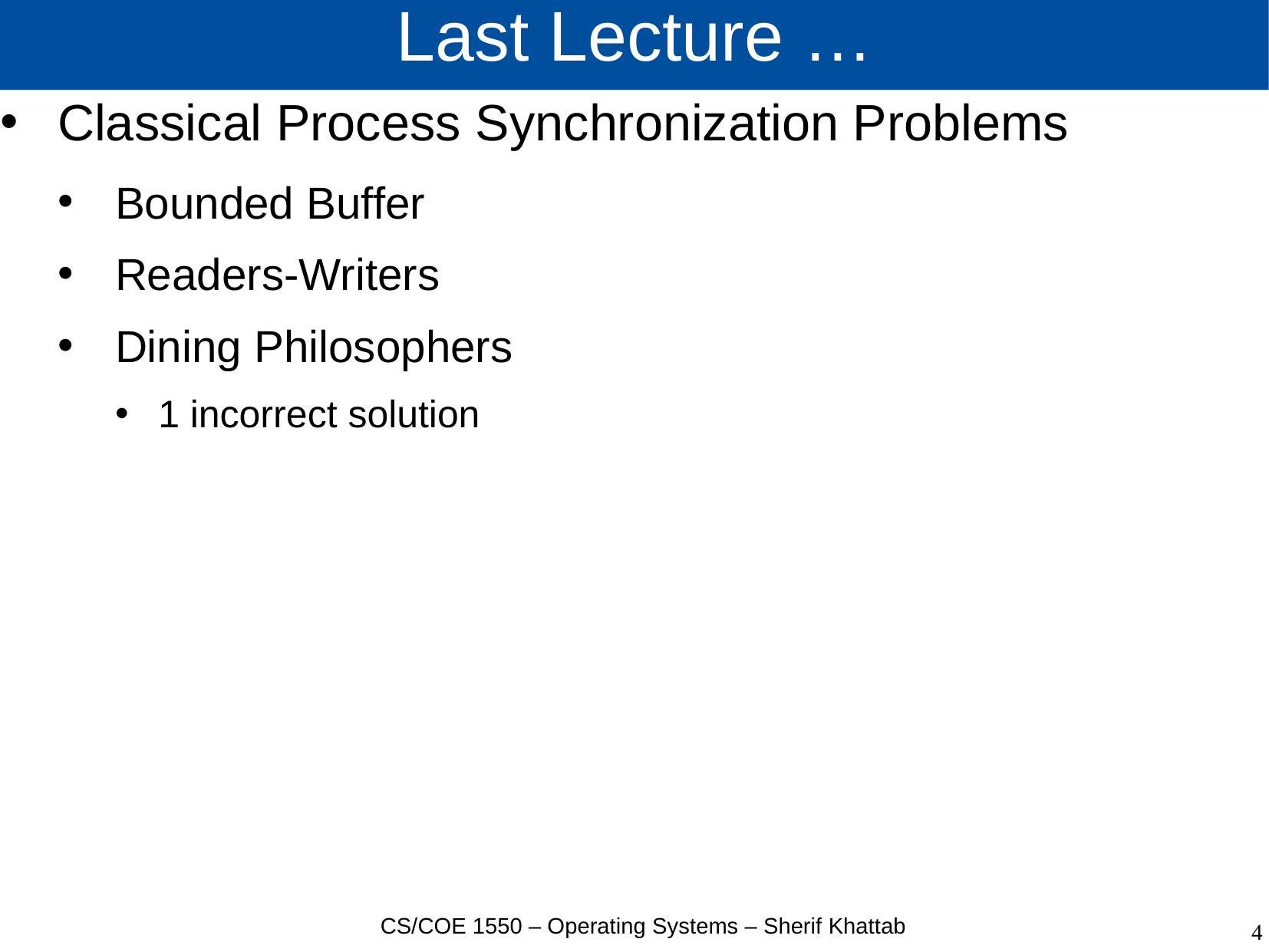

# Last Lecture …
Classical Process Synchronization Problems
Bounded Buffer
Readers-Writers
Dining Philosophers
1 incorrect solution
CS/COE 1550 – Operating Systems – Sherif Khattab
4